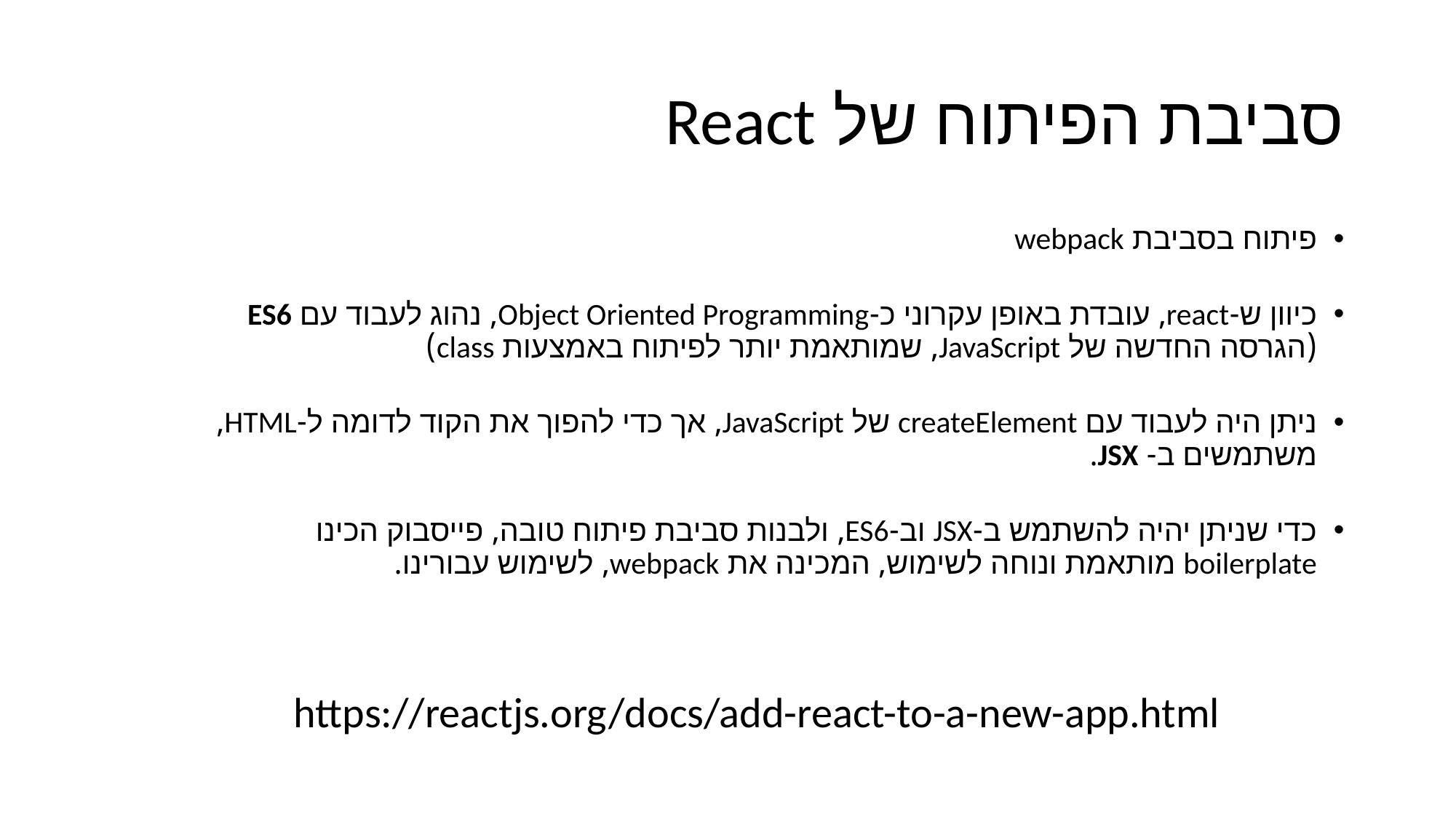

# סביבת הפיתוח של React
פיתוח בסביבת webpack
כיוון ש-react, עובדת באופן עקרוני כ-Object Oriented Programming, נהוג לעבוד עם ES6 (הגרסה החדשה של JavaScript, שמותאמת יותר לפיתוח באמצעות class)
ניתן היה לעבוד עם createElement של JavaScript, אך כדי להפוך את הקוד לדומה ל-HTML, משתמשים ב- JSX.
כדי שניתן יהיה להשתמש ב-JSX וב-ES6, ולבנות סביבת פיתוח טובה, פייסבוק הכינו boilerplate מותאמת ונוחה לשימוש, המכינה את webpack, לשימוש עבורינו.
https://reactjs.org/docs/add-react-to-a-new-app.html